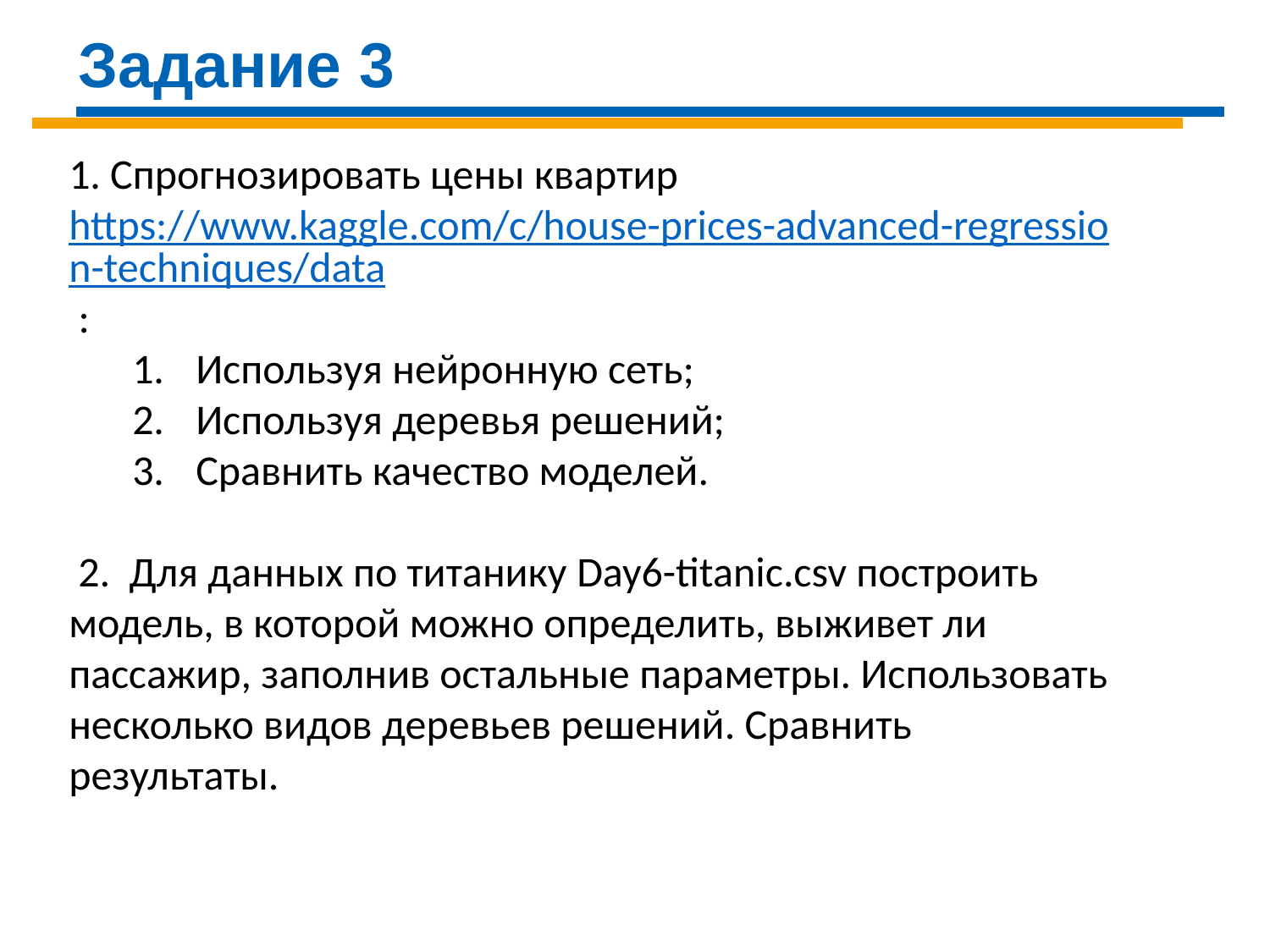

Задание 3
1. Спрогнозировать цены квартир https://www.kaggle.com/c/house-prices-advanced-regression-techniques/data :
Используя нейронную сеть;
Используя деревья решений;
Сравнить качество моделей.

 2.  Для данных по титанику Day6-titanic.csv построить модель, в которой можно определить, выживет ли пассажир, заполнив остальные параметры. Использовать несколько видов деревьев решений. Сравнить результаты.